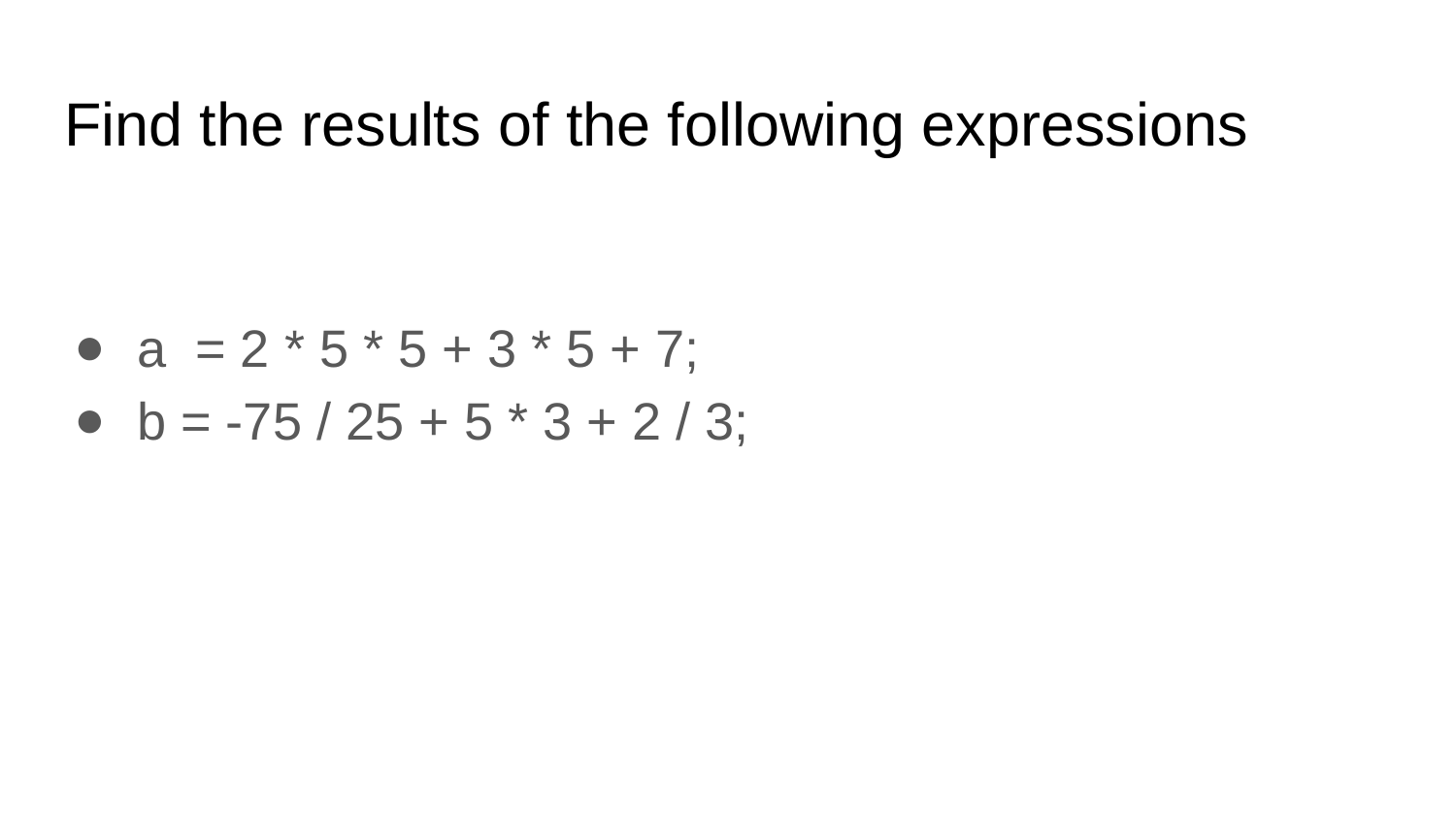

# Find the results of the following expressions
a  = 2 * 5 * 5 + 3 * 5 + 7;
b = -75 / 25 + 5 * 3 + 2 / 3;